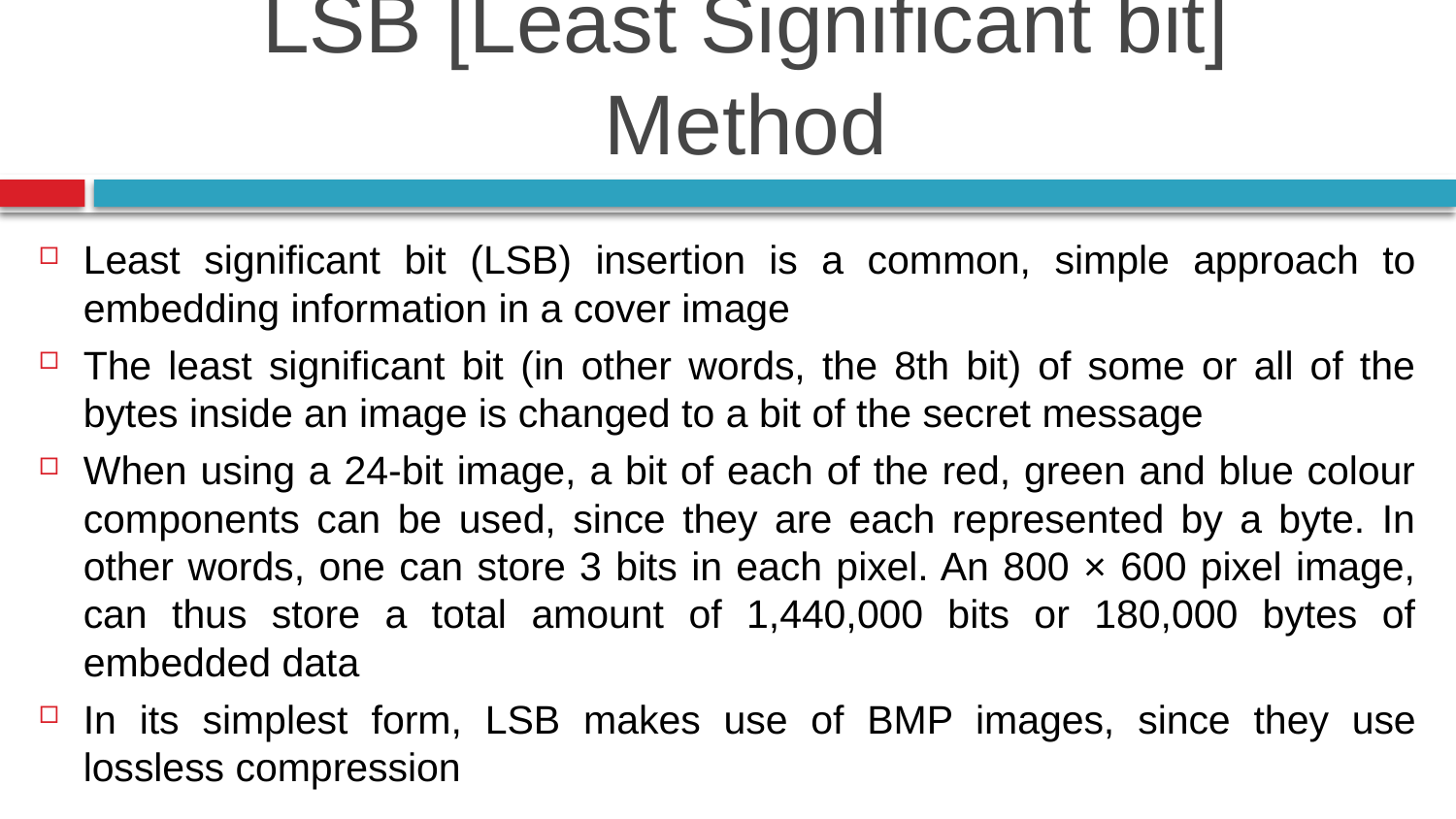

# LSB [Least Significant bit] Method
Least significant bit (LSB) insertion is a common, simple approach to embedding information in a cover image
The least significant bit (in other words, the 8th bit) of some or all of the bytes inside an image is changed to a bit of the secret message
When using a 24-bit image, a bit of each of the red, green and blue colour components can be used, since they are each represented by a byte. In other words, one can store 3 bits in each pixel. An 800 × 600 pixel image, can thus store a total amount of 1,440,000 bits or 180,000 bytes of embedded data
In its simplest form, LSB makes use of BMP images, since they use lossless compression